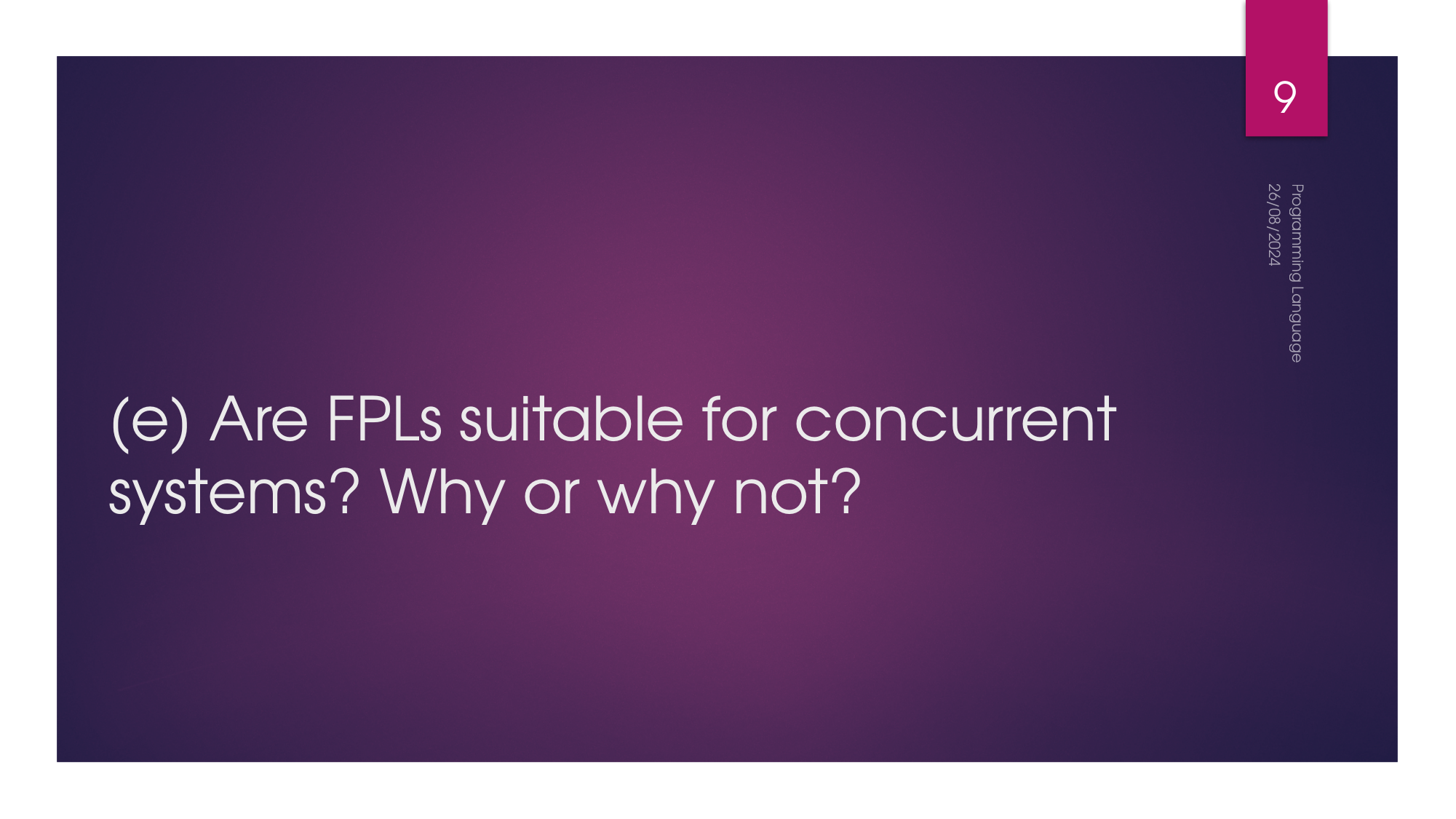

9
# (e) Are FPLs suitable for concurrent systems? Why or why not?
26/08/2024
Programming Language